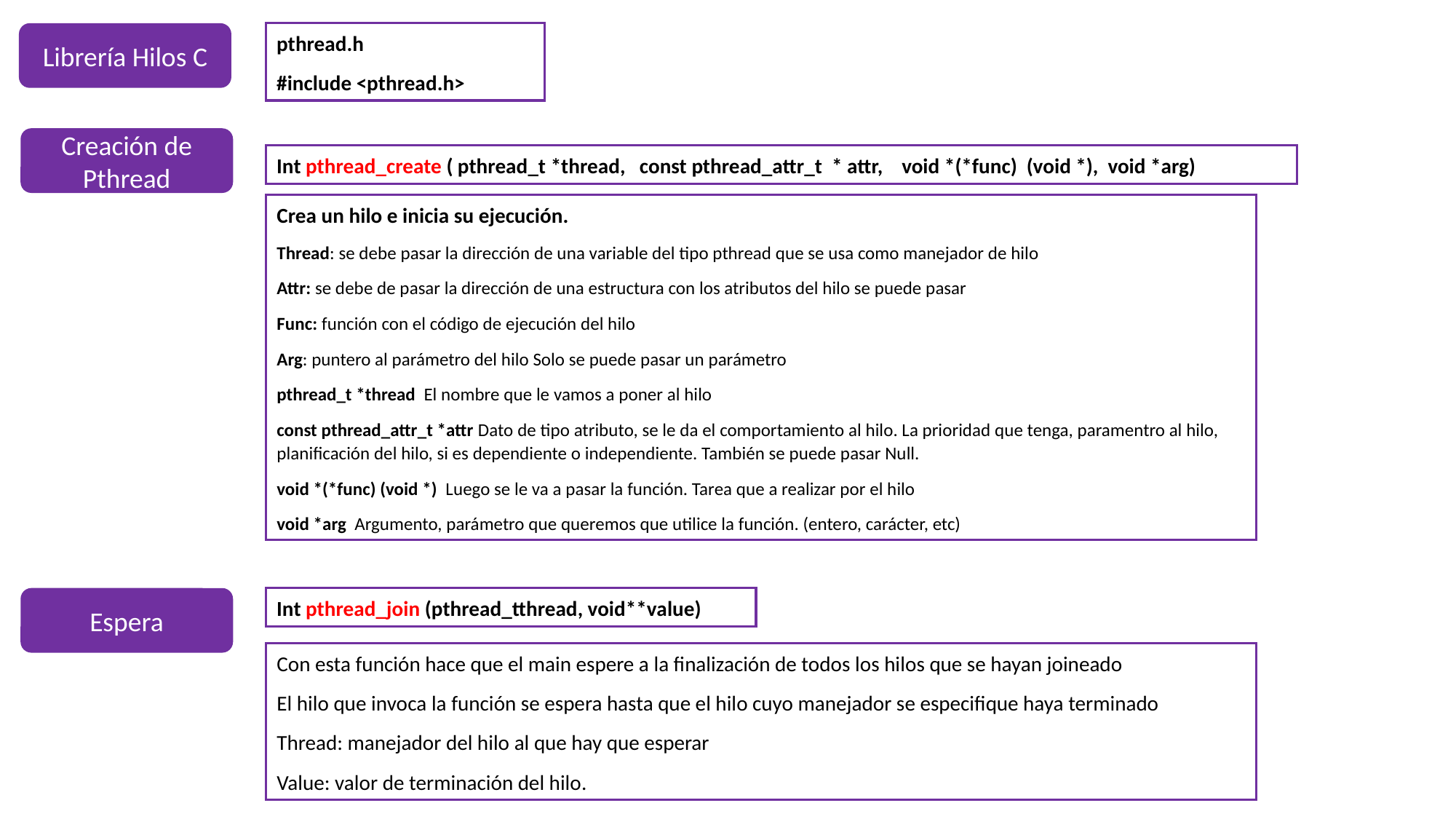

pthread.h
#include <pthread.h>
Librería Hilos C
Creación de Pthread
Int pthread_create ( pthread_t *thread,   const pthread_attr_t  * attr,    void *(*func)  (void *),  void *arg)
Crea un hilo e inicia su ejecución.
Thread: se debe pasar la dirección de una variable del tipo pthread que se usa como manejador de hilo
Attr: se debe de pasar la dirección de una estructura con los atributos del hilo se puede pasar
Func: función con el código de ejecución del hilo
Arg: puntero al parámetro del hilo Solo se puede pasar un parámetro
pthread_t *thread  El nombre que le vamos a poner al hilo
const pthread_attr_t *attr Dato de tipo atributo, se le da el comportamiento al hilo. La prioridad que tenga, paramentro al hilo, planificación del hilo, si es dependiente o independiente. También se puede pasar Null.
void *(*func) (void *)  Luego se le va a pasar la función. Tarea que a realizar por el hilo
void *arg  Argumento, parámetro que queremos que utilice la función. (entero, carácter, etc)
Espera
Int pthread_join (pthread_tthread, void**value)
Con esta función hace que el main espere a la finalización de todos los hilos que se hayan joineado
El hilo que invoca la función se espera hasta que el hilo cuyo manejador se especifique haya terminado
Thread: manejador del hilo al que hay que esperar
Value: valor de terminación del hilo.